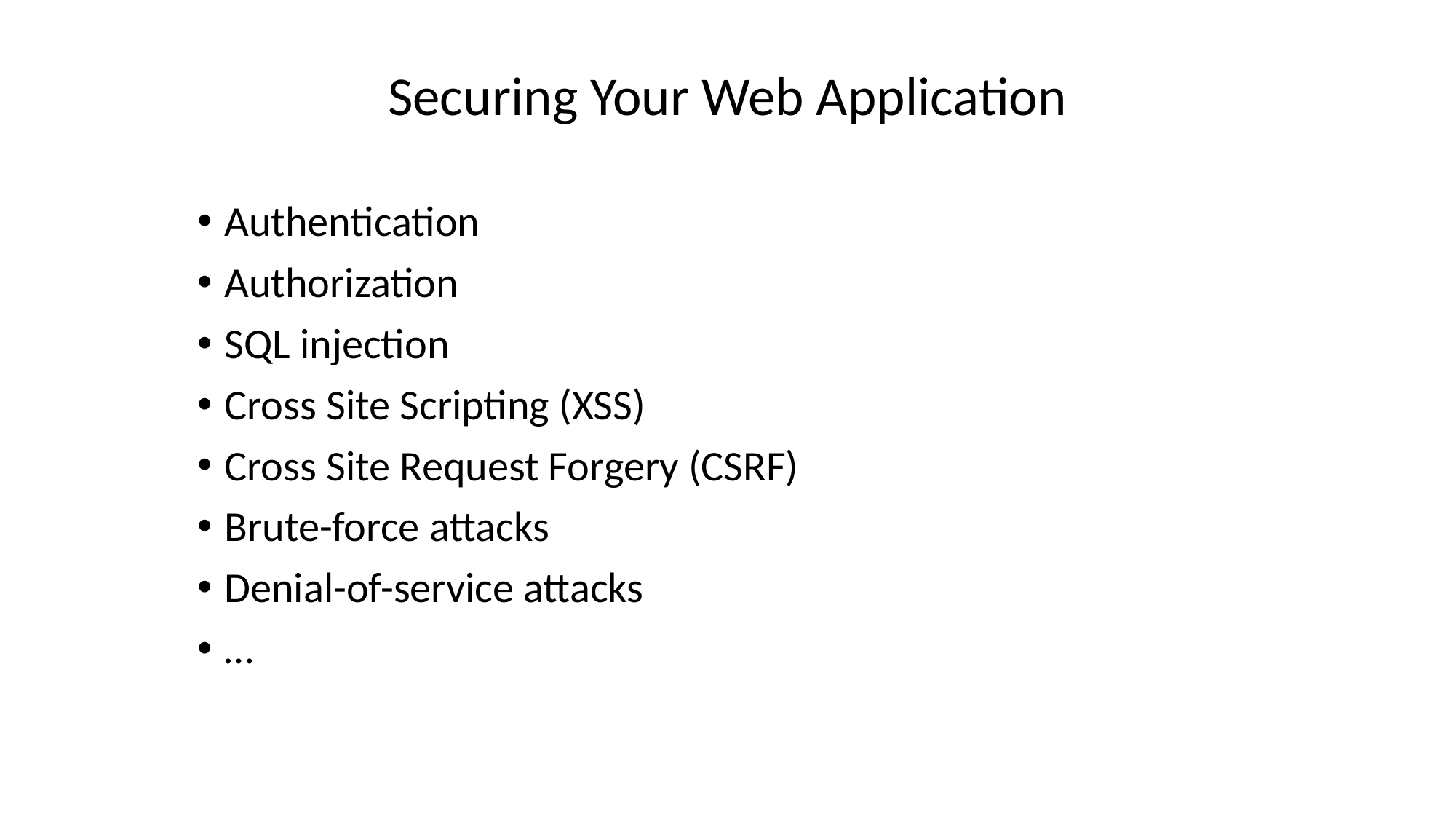

# Securing Your Web Application
Authentication
Authorization
SQL injection
Cross Site Scripting (XSS)
Cross Site Request Forgery (CSRF)
Brute-force attacks
Denial-of-service attacks
…